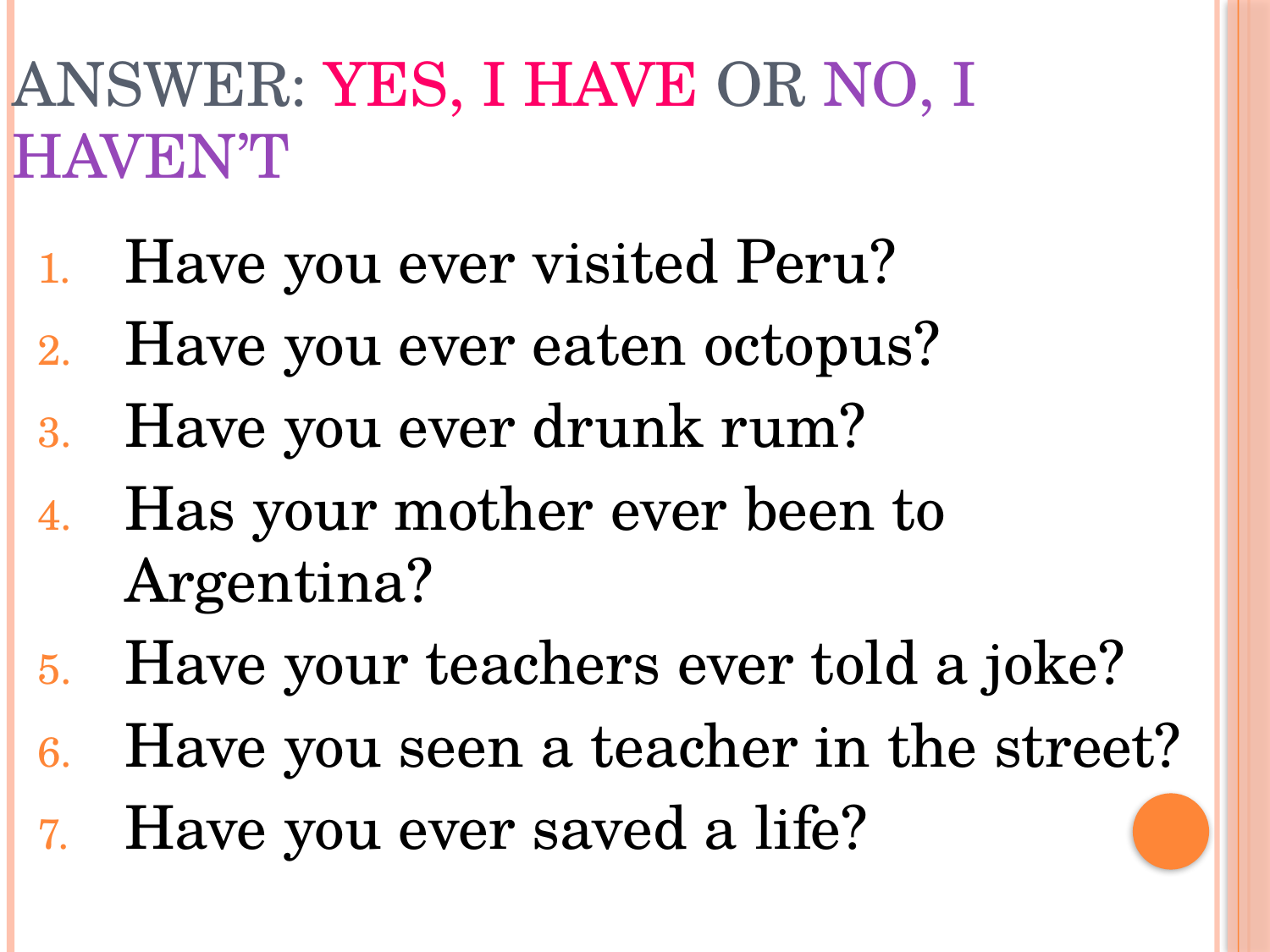

# Answer: Yes, I have or No, I haven’t
Have you ever visited Peru?
Have you ever eaten octopus?
Have you ever drunk rum?
Has your mother ever been to Argentina?
Have your teachers ever told a joke?
Have you seen a teacher in the street?
Have you ever saved a life?